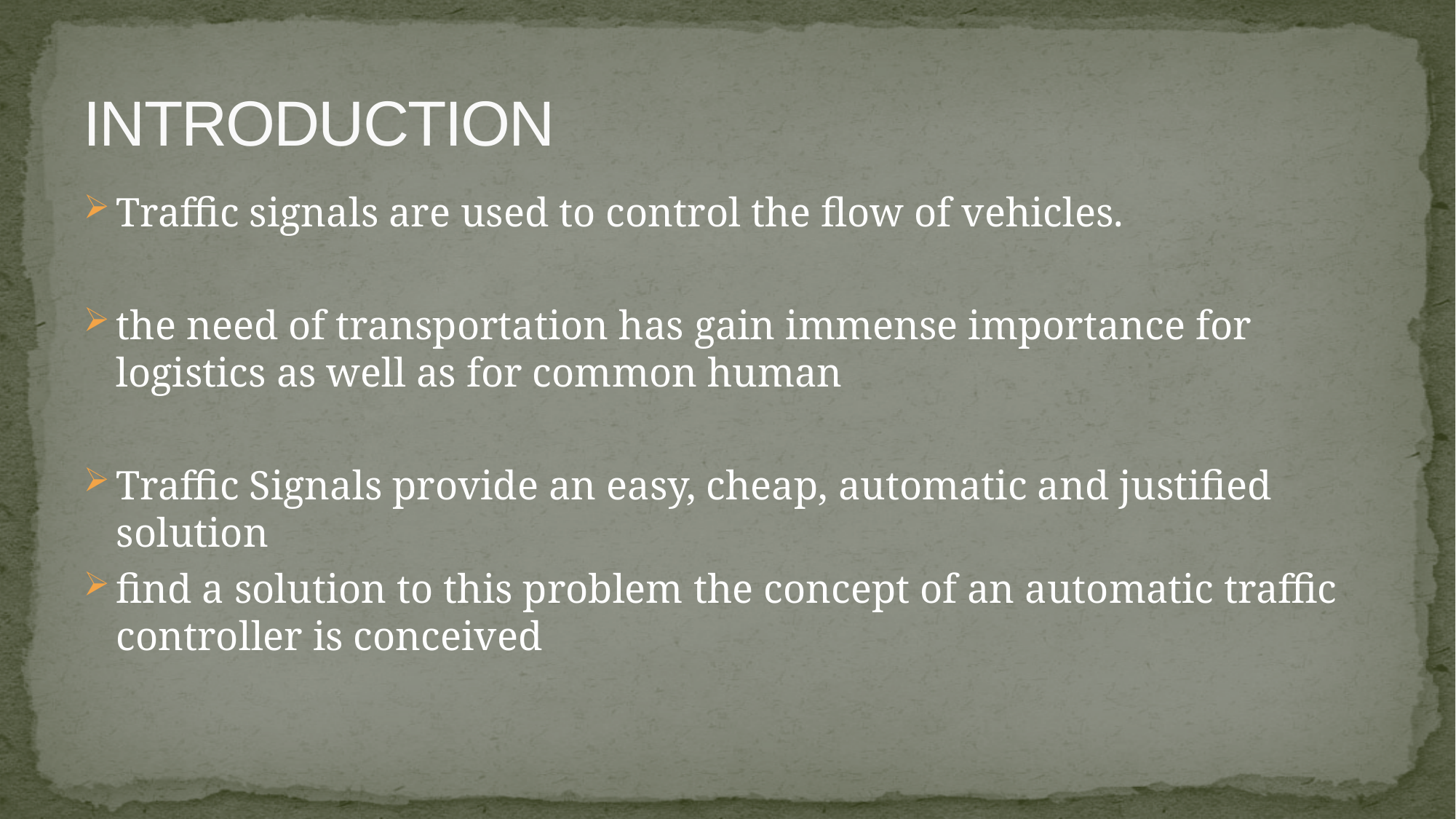

# INTRODUCTION
Traffic signals are used to control the flow of vehicles.

the need of transportation has gain immense importance for logistics as well as for common human

Traffic Signals provide an easy, cheap, automatic and justified solution
find a solution to this problem the concept of an automatic traffic controller is conceived